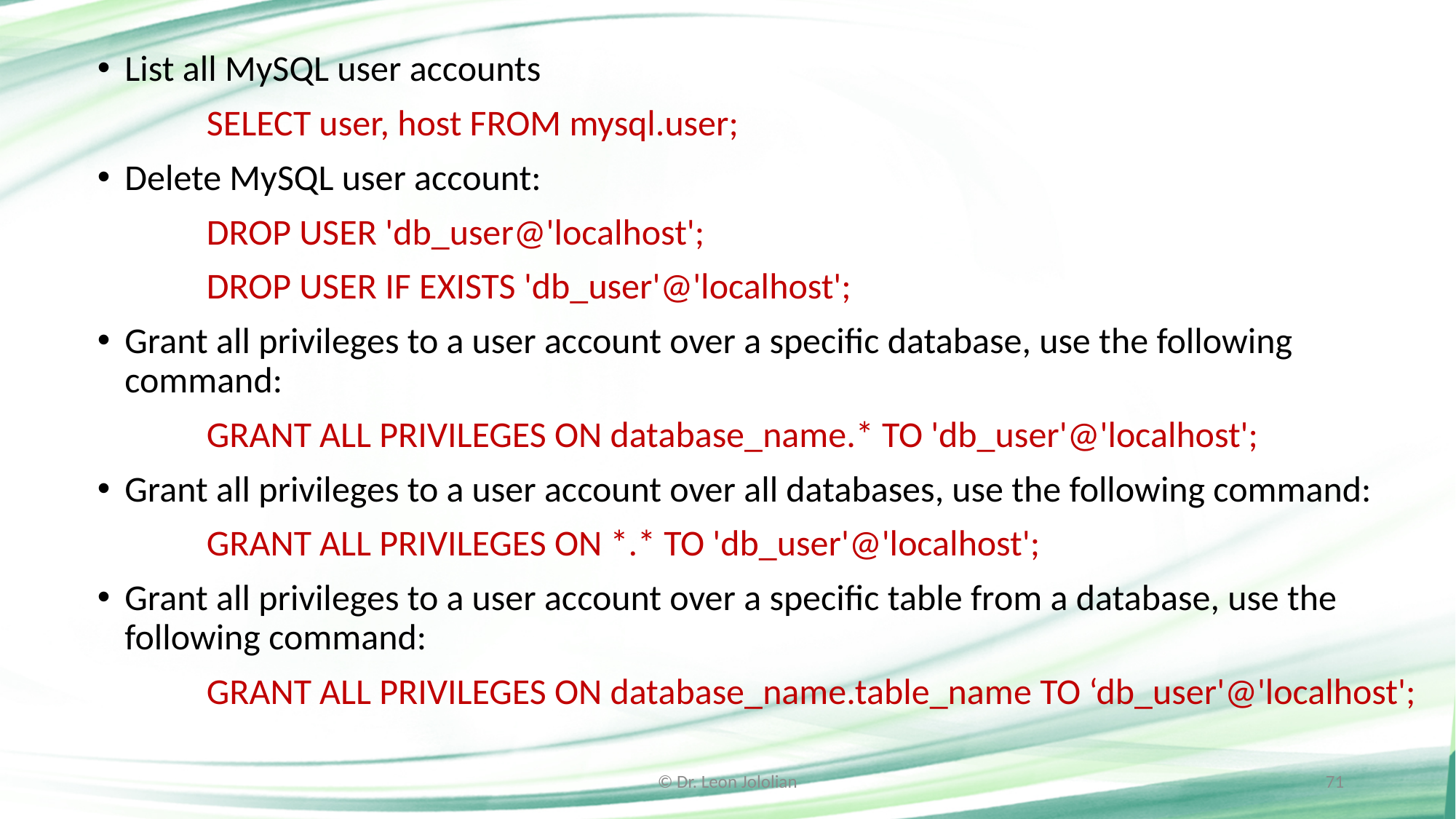

List all MySQL user accounts
	SELECT user, host FROM mysql.user;
Delete MySQL user account:
	DROP USER 'db_user@'localhost';
	DROP USER IF EXISTS 'db_user'@'localhost';
Grant all privileges to a user account over a specific database, use the following command:
	GRANT ALL PRIVILEGES ON database_name.* TO 'db_user'@'localhost';
Grant all privileges to a user account over all databases, use the following command:
	GRANT ALL PRIVILEGES ON *.* TO 'db_user'@'localhost';
Grant all privileges to a user account over a specific table from a database, use the following command:
	GRANT ALL PRIVILEGES ON database_name.table_name TO ‘db_user'@'localhost';
© Dr. Leon Jololian
71